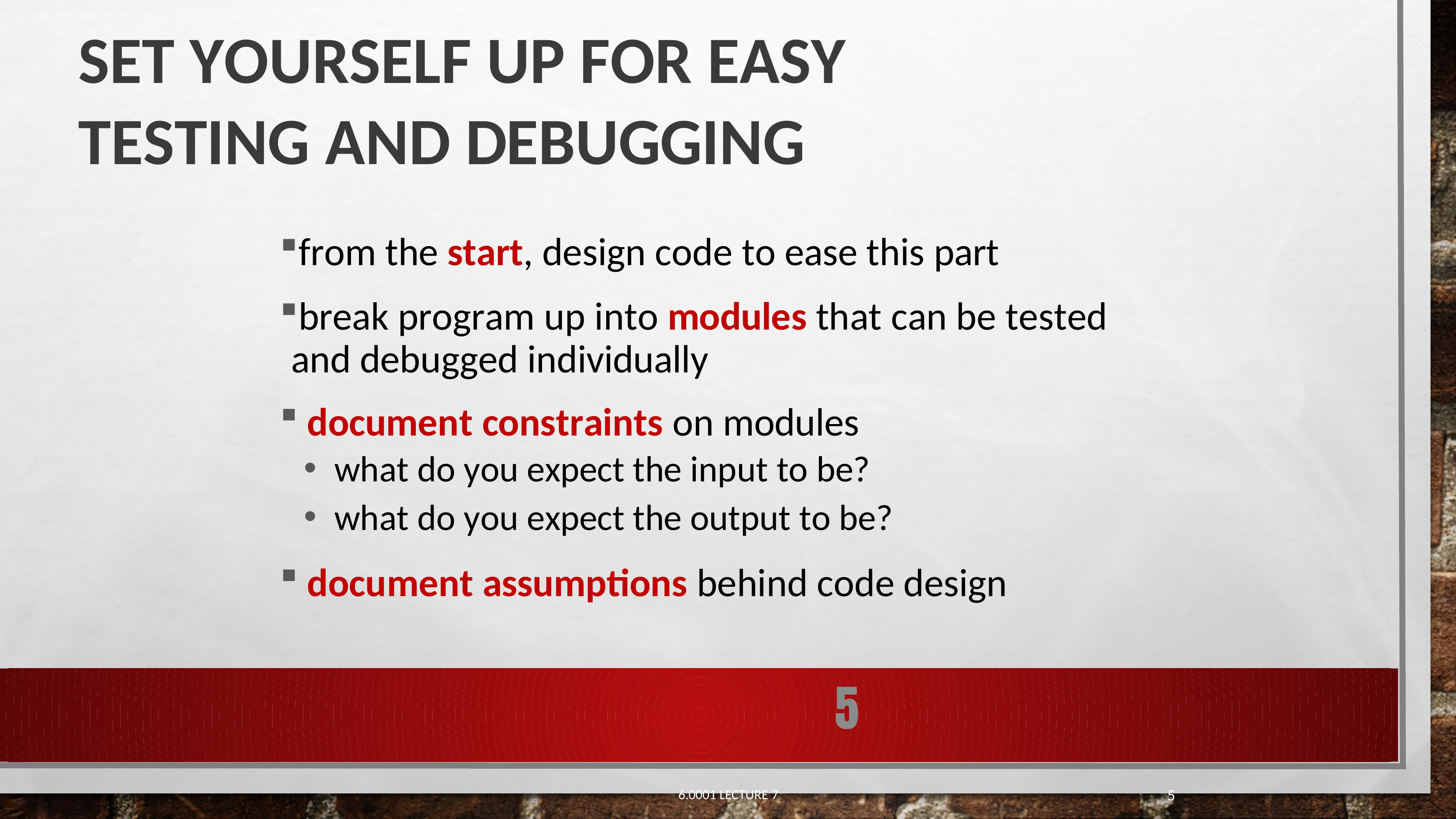

# SET YOURSELF UP FOR EASY
TESTING AND DEBUGGING
from the start, design code to ease this part
break program up into modules that can be tested and debugged individually
document constraints on modules
what do you expect the input to be?
what do you expect the output to be?
document assumptions behind code design
5
5
6.0001 LECTURE 7